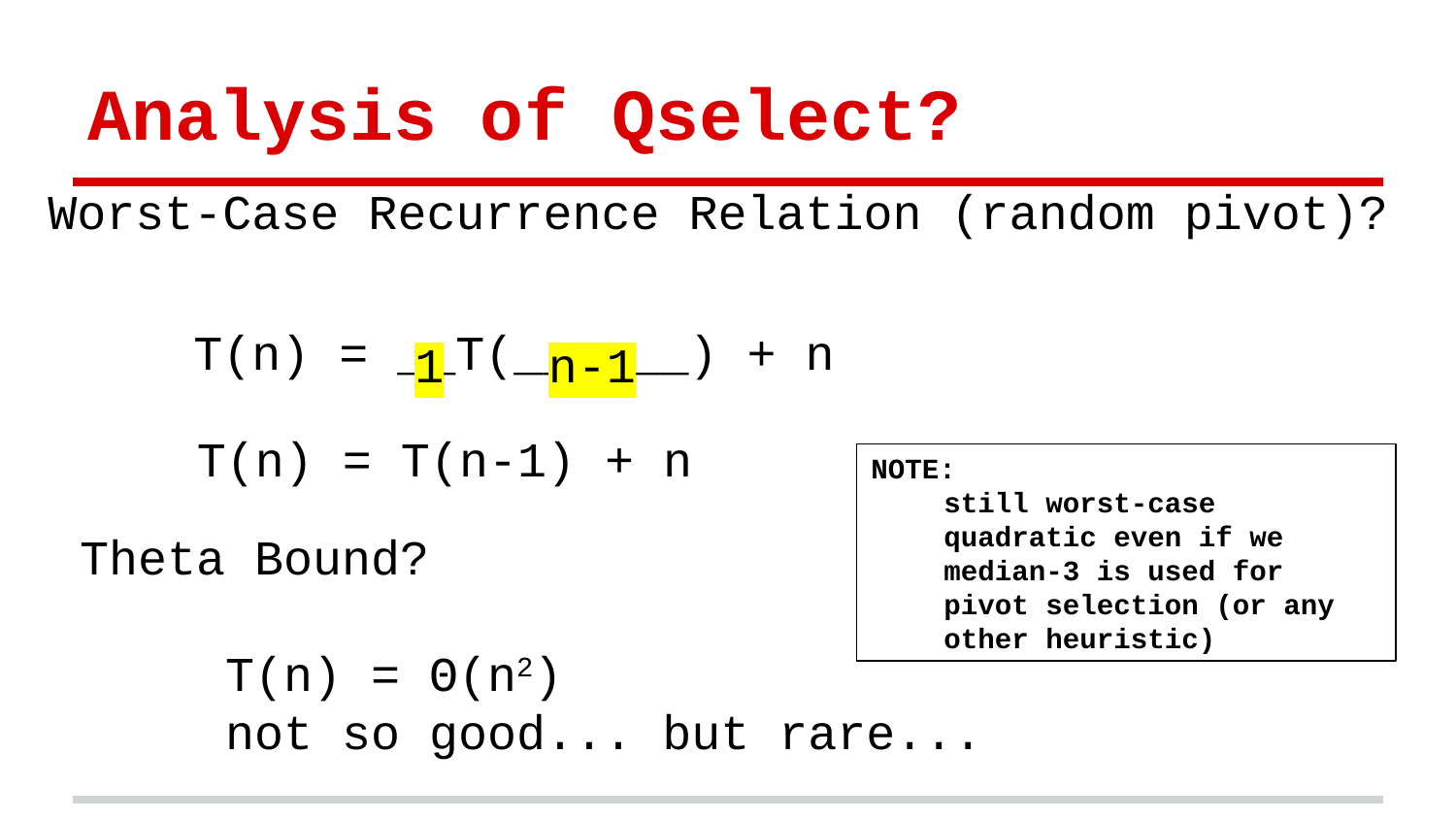

# Analysis of Qselect?
Worst-Case Recurrence Relation (random pivot)?

T(n) = __T(______) + n

n-1
1

T(n) = T(n-1) + n

NOTE:
still worst-case quadratic even if we median-3 is used for pivot selection (or any other heuristic)
Theta Bound?

T(n) = Θ(n2)
not so good... but rare...